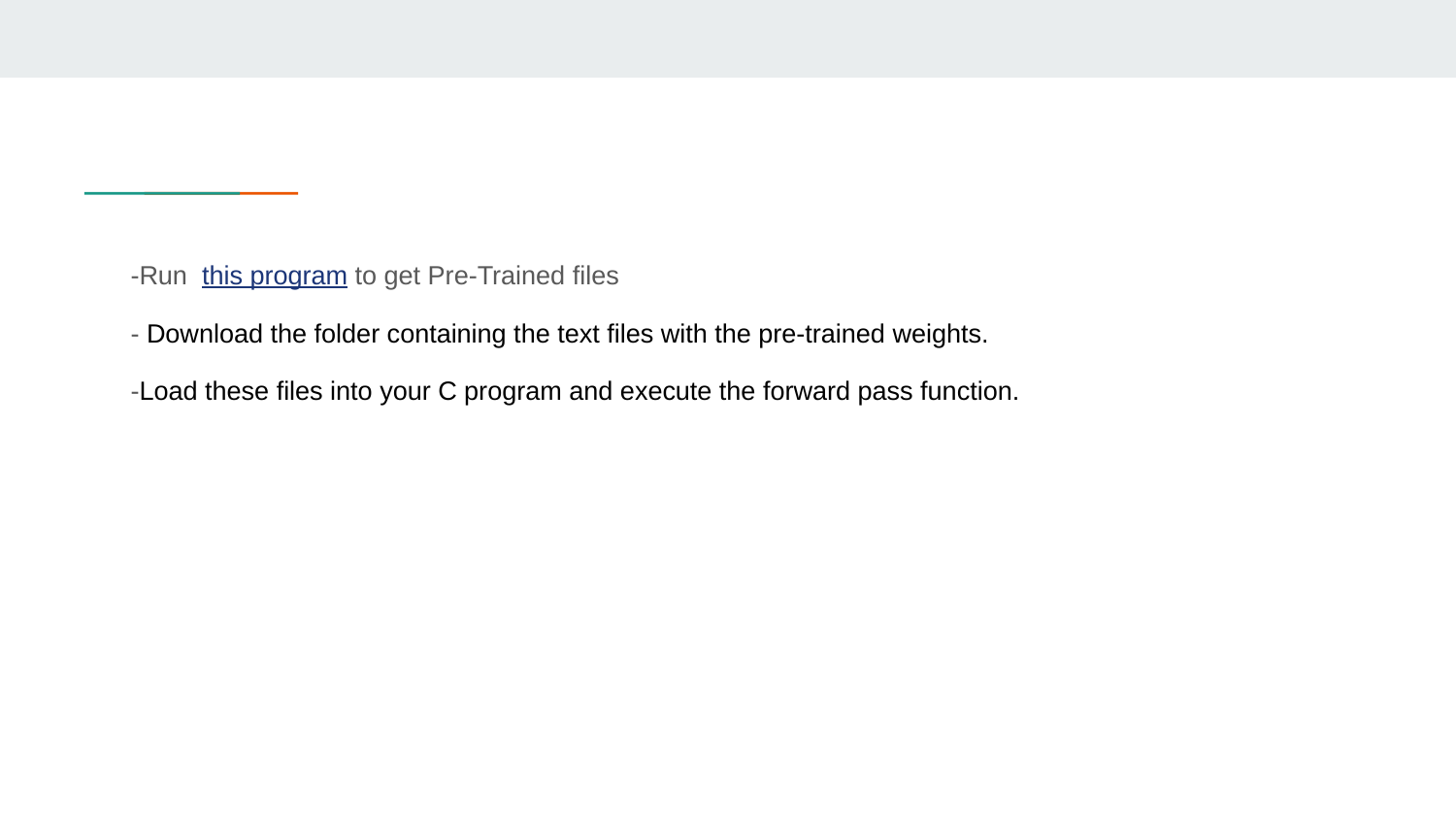

-Run  this program to get Pre-Trained files
- Download the folder containing the text files with the pre-trained weights.
-Load these files into your C program and execute the forward pass function.